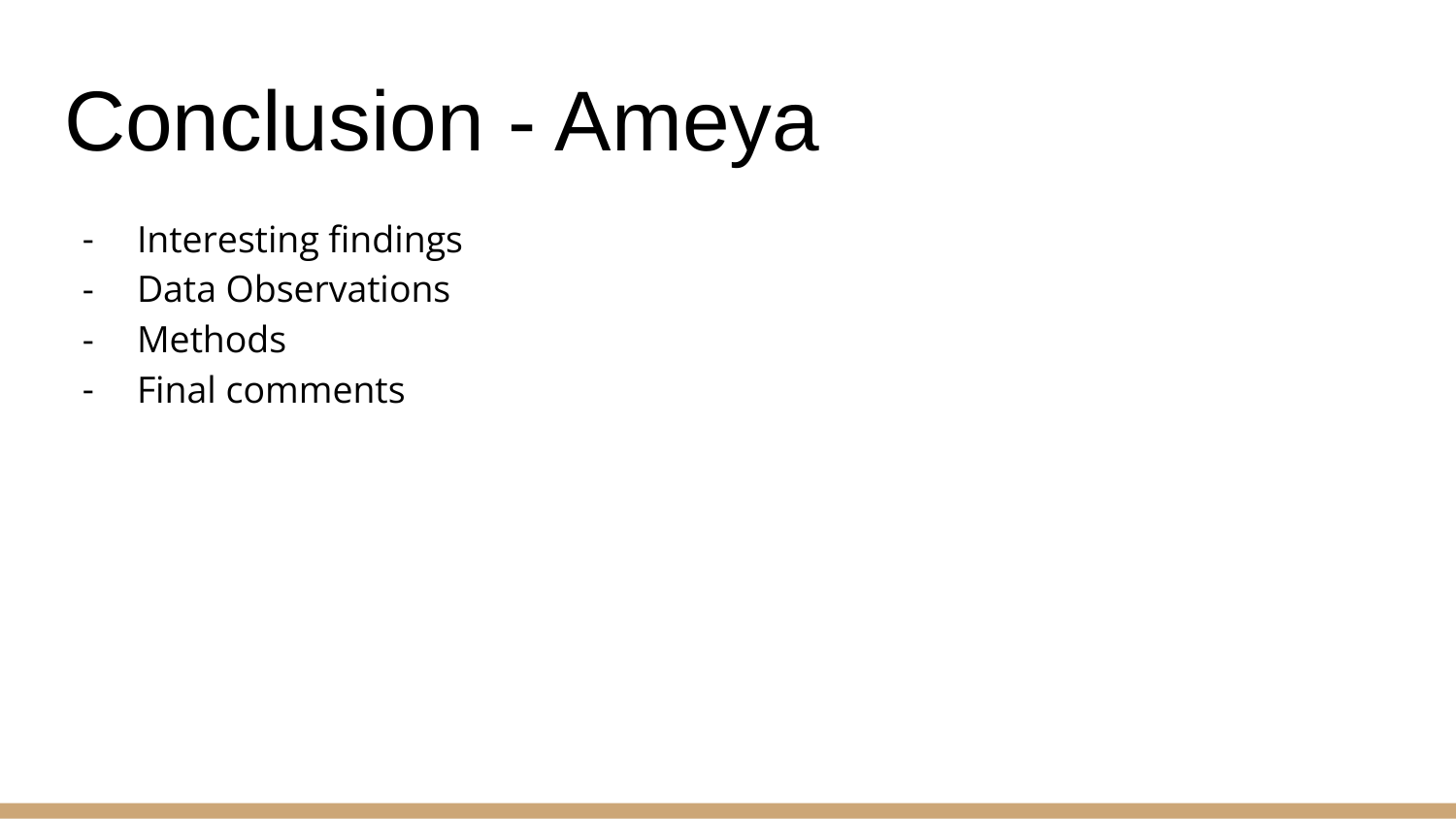

# Conclusion - Ameya
Interesting findings
Data Observations
Methods
Final comments